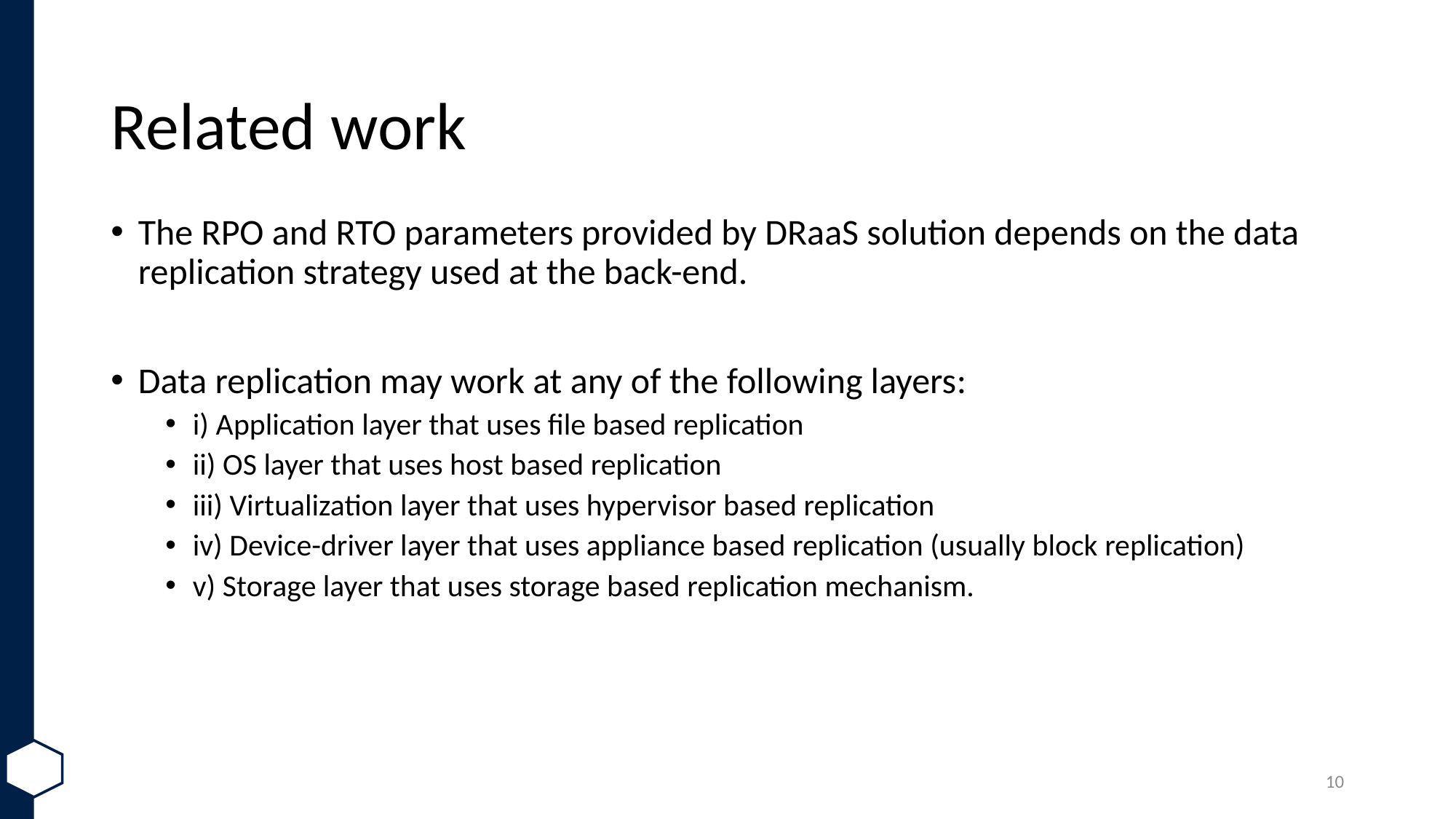

# Related work
The RPO and RTO parameters provided by DRaaS solution depends on the data replication strategy used at the back-end.

Data replication may work at any of the following layers:
i) Application layer that uses file based replication
ii) OS layer that uses host based replication
iii) Virtualization layer that uses hypervisor based replication
iv) Device-driver layer that uses appliance based replication (usually block replication)
v) Storage layer that uses storage based replication mechanism.

10